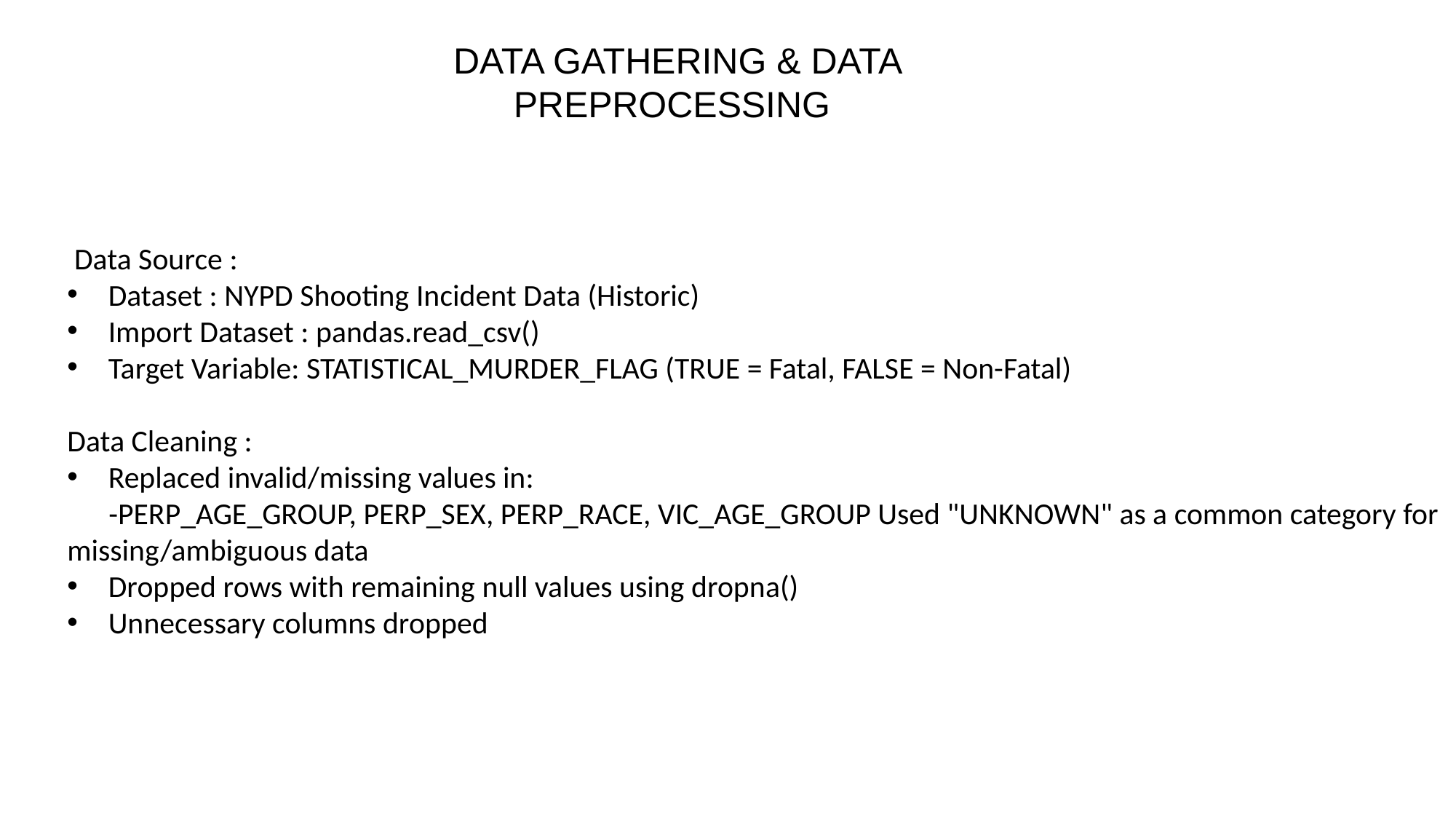

DATA GATHERING & DATA PREPROCESSING
 Data Source :
Dataset : NYPD Shooting Incident Data (Historic)
Import Dataset : pandas.read_csv()
Target Variable: STATISTICAL_MURDER_FLAG (TRUE = Fatal, FALSE = Non-Fatal)

Data Cleaning :
Replaced invalid/missing values in:
      -PERP_AGE_GROUP, PERP_SEX, PERP_RACE, VIC_AGE_GROUP Used "UNKNOWN" as a common category for missing/ambiguous data
Dropped rows with remaining null values using dropna()
Unnecessary columns dropped